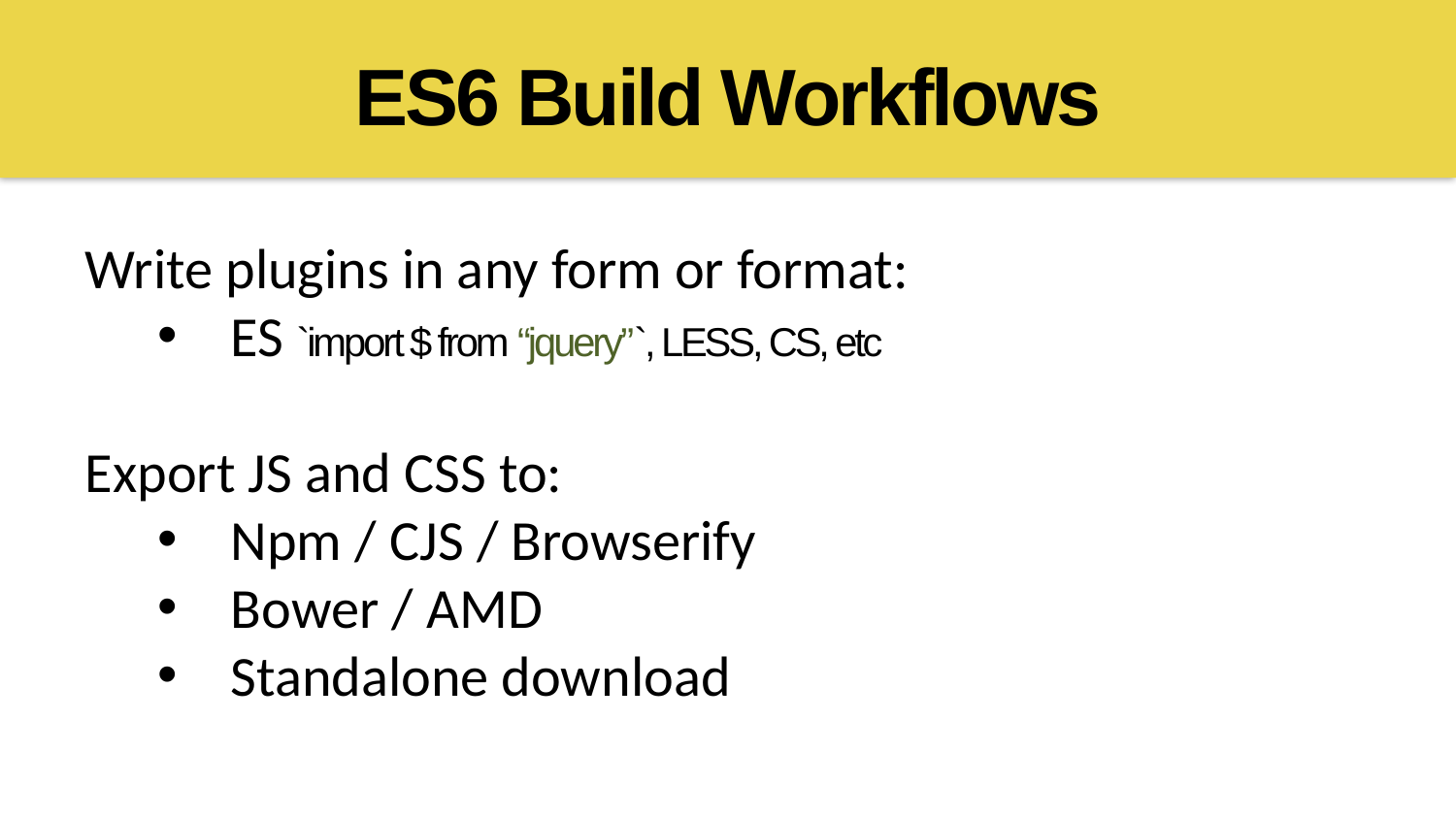

ES6 Build Workflows
Write plugins in any form or format:
ES `import $ from “jquery”`, LESS, CS, etc

Export JS and CSS to:
Npm / CJS / Browserify
Bower / AMD
Standalone download